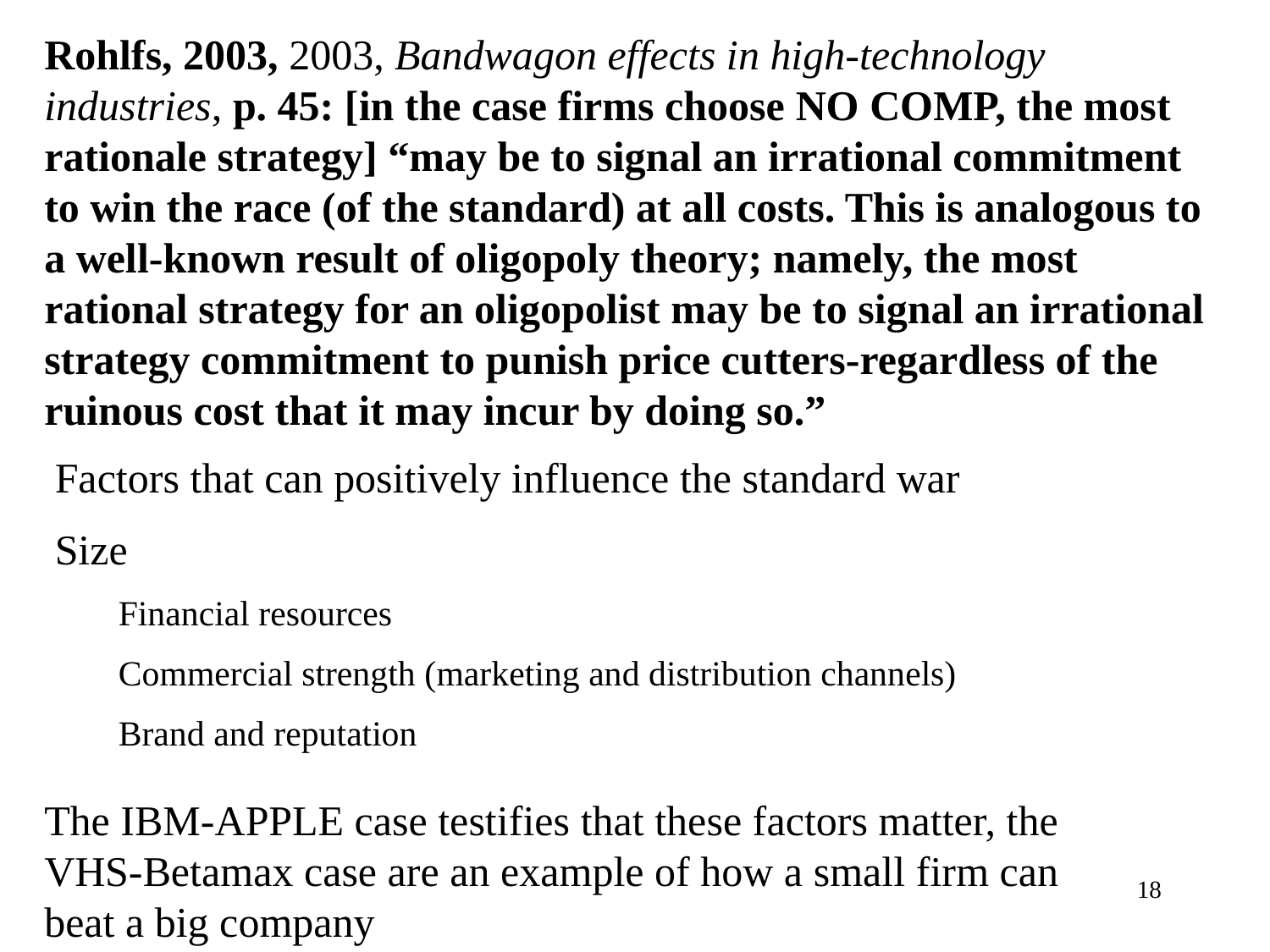

Rohlfs, 2003, 2003, Bandwagon effects in high-technology industries, p. 45: [in the case firms choose NO COMP, the most rationale strategy] “may be to signal an irrational commitment to win the race (of the standard) at all costs. This is analogous to a well-known result of oligopoly theory; namely, the most rational strategy for an oligopolist may be to signal an irrational strategy commitment to punish price cutters-regardless of the ruinous cost that it may incur by doing so.”
Factors that can positively influence the standard war
Size
Financial resources
Commercial strength (marketing and distribution channels)
Brand and reputation

The IBM-APPLE case testifies that these factors matter, the VHS-Betamax case are an example of how a small firm can beat a big company
18